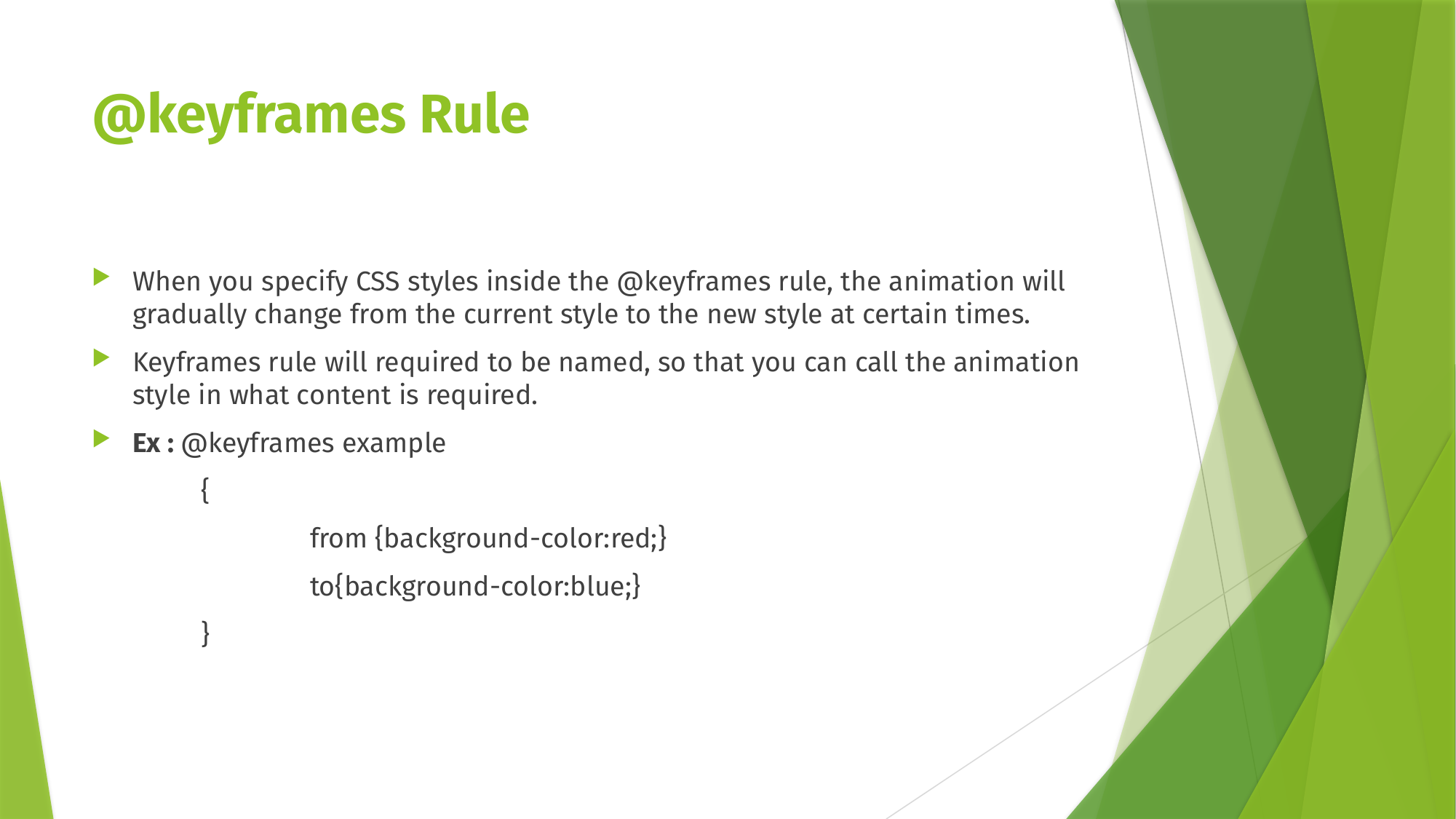

# @keyframes Rule
When you specify CSS styles inside the @keyframes rule, the animation will gradually change from the current style to the new style at certain times.
Keyframes rule will required to be named, so that you can call the animation style in what content is required.
Ex : @keyframes example
	{
		from {background-color:red;}
		to{background-color:blue;}
	}